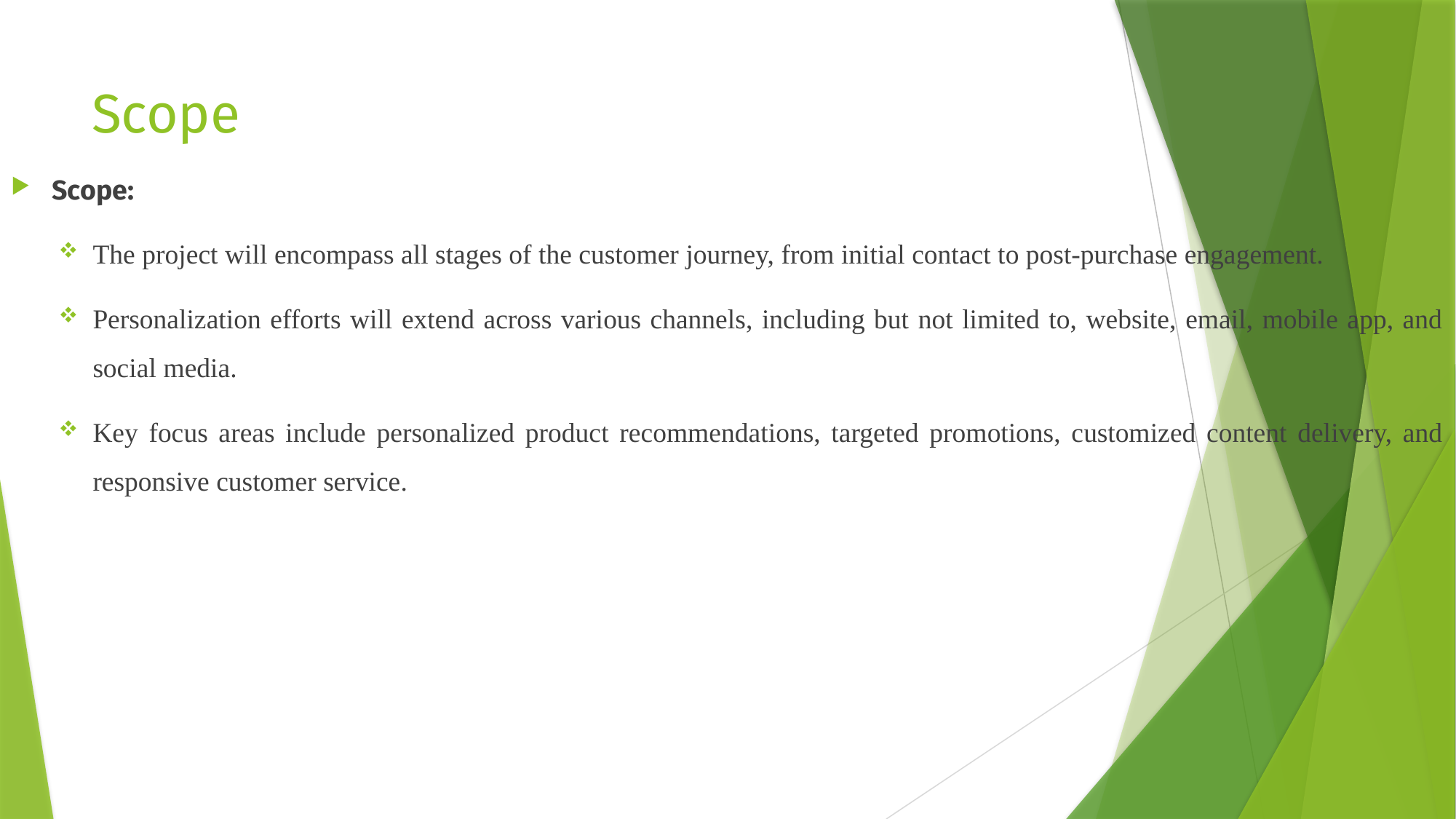

# Scope
Scope:
The project will encompass all stages of the customer journey, from initial contact to post-purchase engagement.
Personalization efforts will extend across various channels, including but not limited to, website, email, mobile app, and social media.
Key focus areas include personalized product recommendations, targeted promotions, customized content delivery, and responsive customer service.